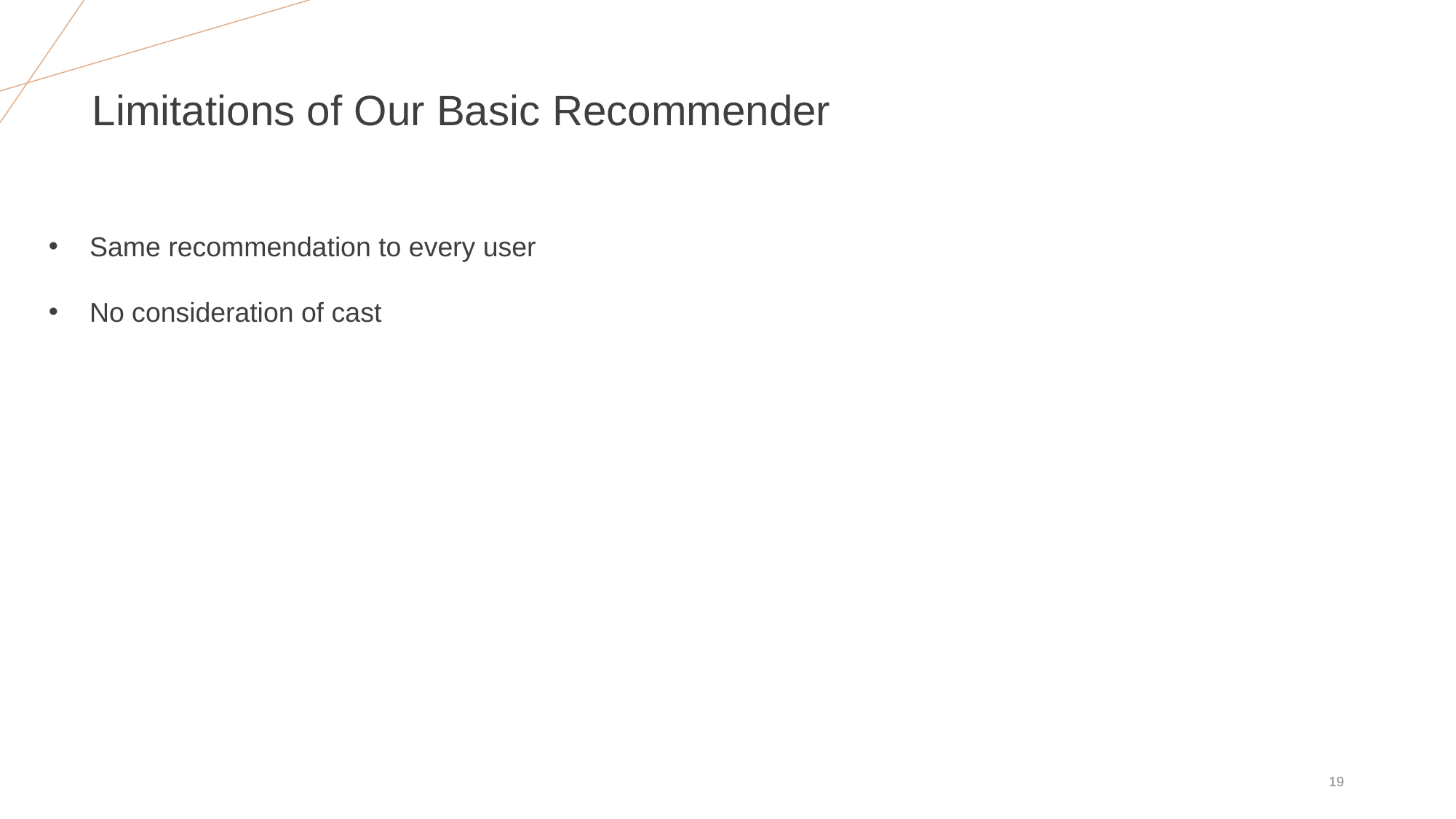

# Limitations of Our Basic Recommender
Same recommendation to every user
No consideration of cast

19